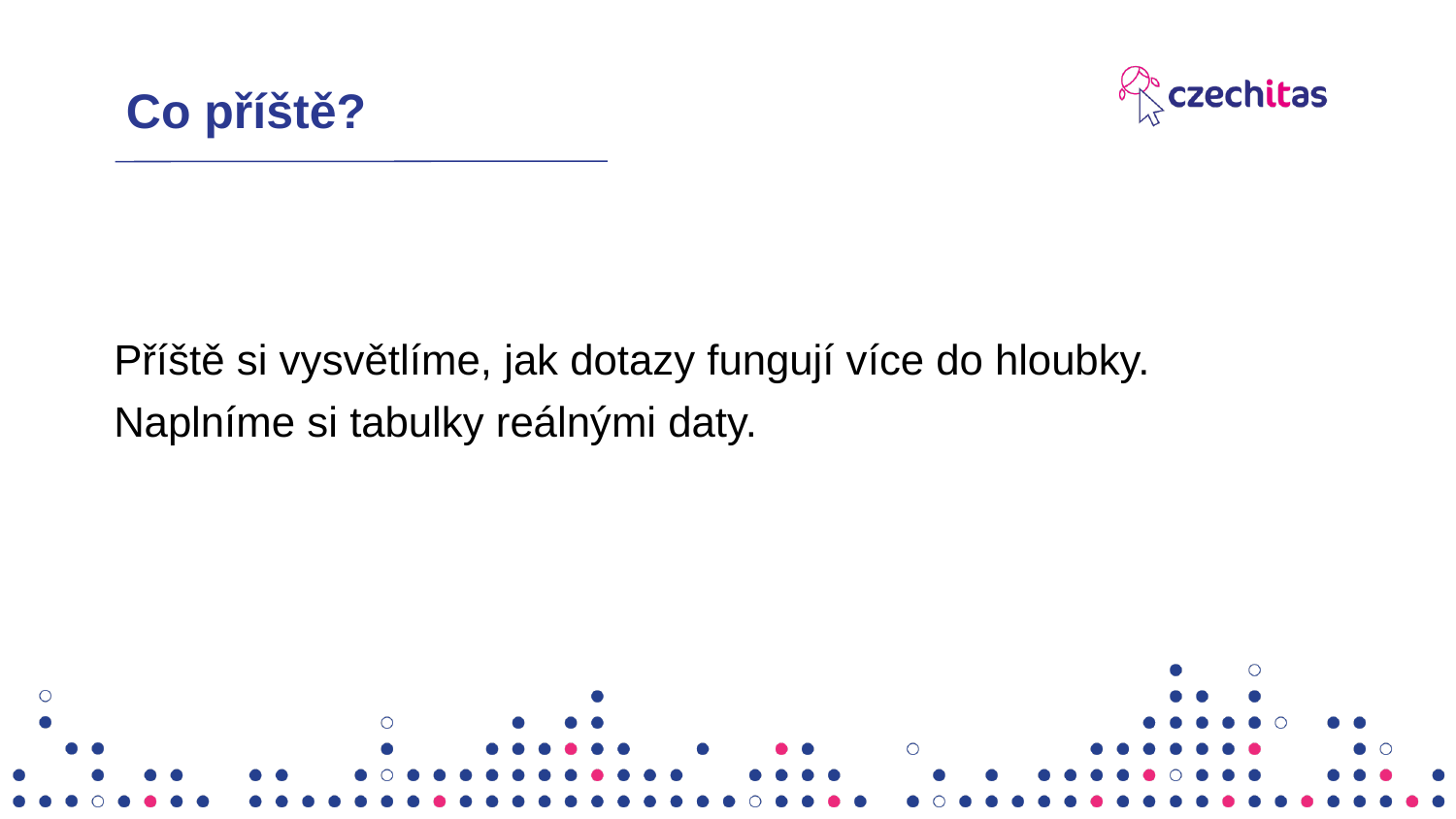

# Co příště?
Příště si vysvětlíme, jak dotazy fungují více do hloubky.
Naplníme si tabulky reálnými daty.